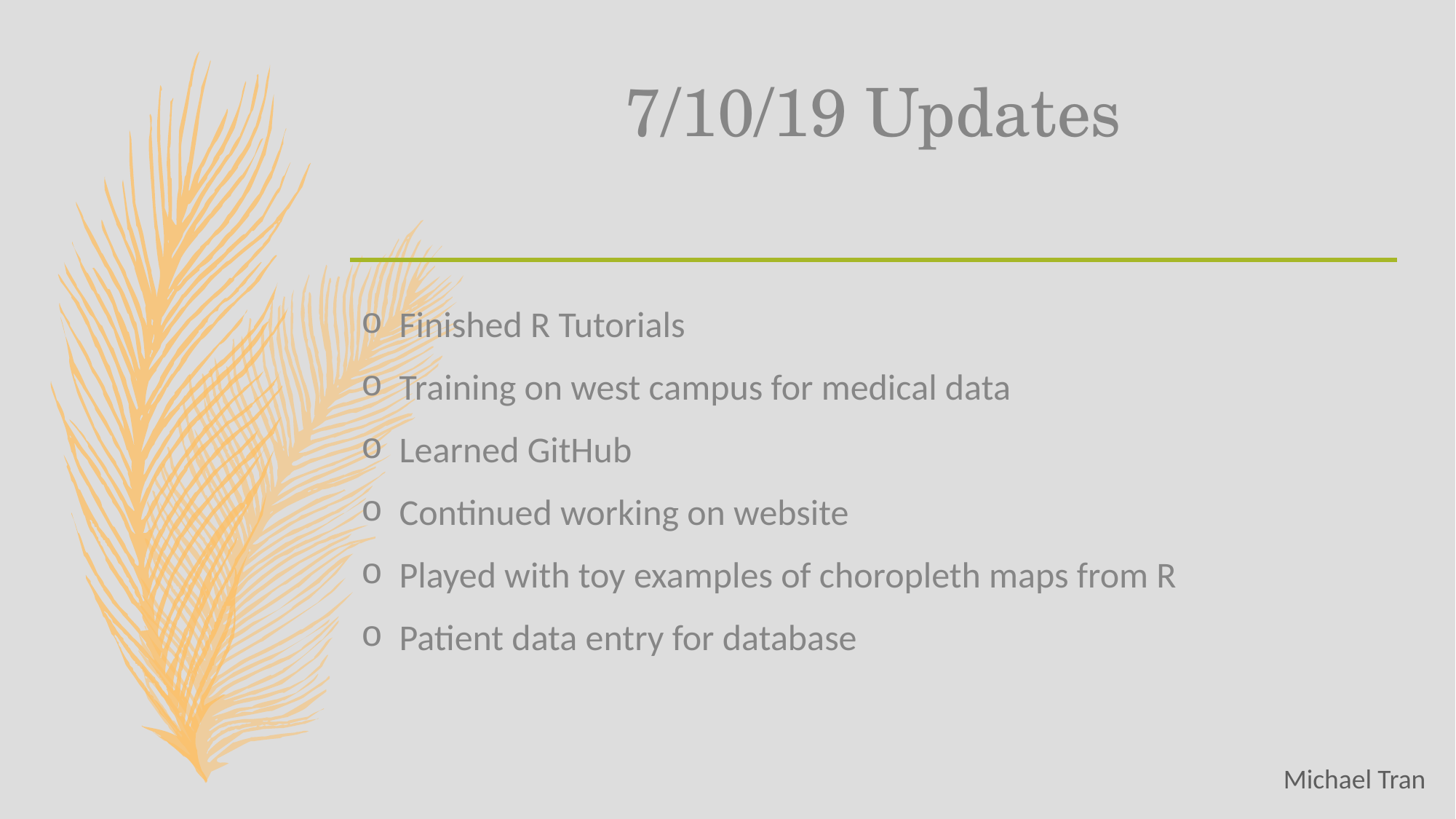

# 7/10/19 Updates
Finished R Tutorials
Training on west campus for medical data
Learned GitHub
Continued working on website
Played with toy examples of choropleth maps from R
Patient data entry for database

Michael Tran